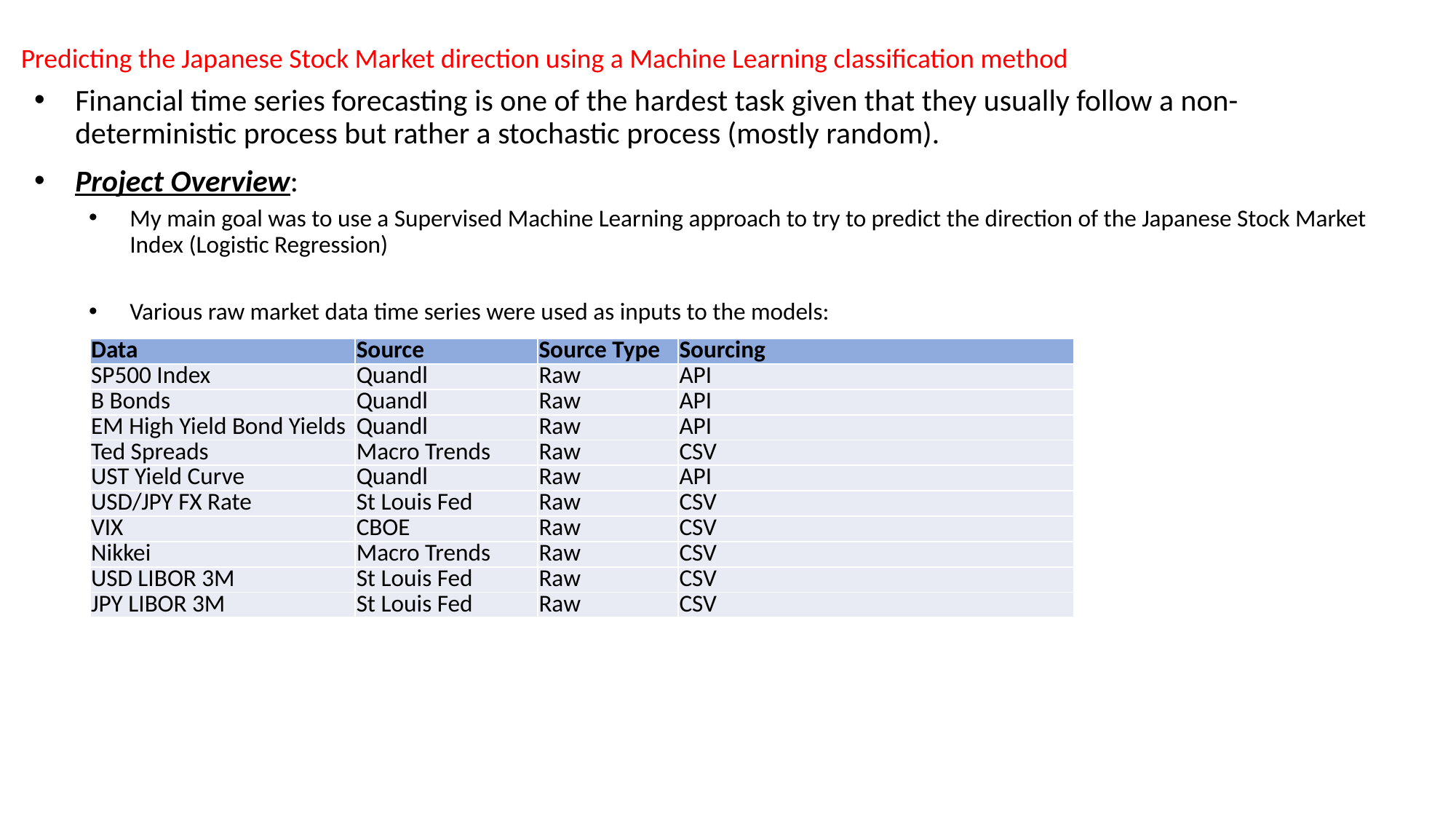

# Predicting the Japanese Stock Market direction using a Machine Learning classification method
Financial time series forecasting is one of the hardest task given that they usually follow a non-deterministic process but rather a stochastic process (mostly random).
Project Overview:
My main goal was to use a Supervised Machine Learning approach to try to predict the direction of the Japanese Stock Market Index (Logistic Regression)

Various raw market data time series were used as inputs to the models:

| Data | Source | Source Type | Sourcing |
| --- | --- | --- | --- |
| SP500 Index | Quandl | Raw | API |
| B Bonds | Quandl | Raw | API |
| EM High Yield Bond Yields | Quandl | Raw | API |
| Ted Spreads | Macro Trends | Raw | CSV |
| UST Yield Curve | Quandl | Raw | API |
| USD/JPY FX Rate | St Louis Fed | Raw | CSV |
| VIX | CBOE | Raw | CSV |
| Nikkei | Macro Trends | Raw | CSV |
| USD LIBOR 3M | St Louis Fed | Raw | CSV |
| JPY LIBOR 3M | St Louis Fed | Raw | CSV |